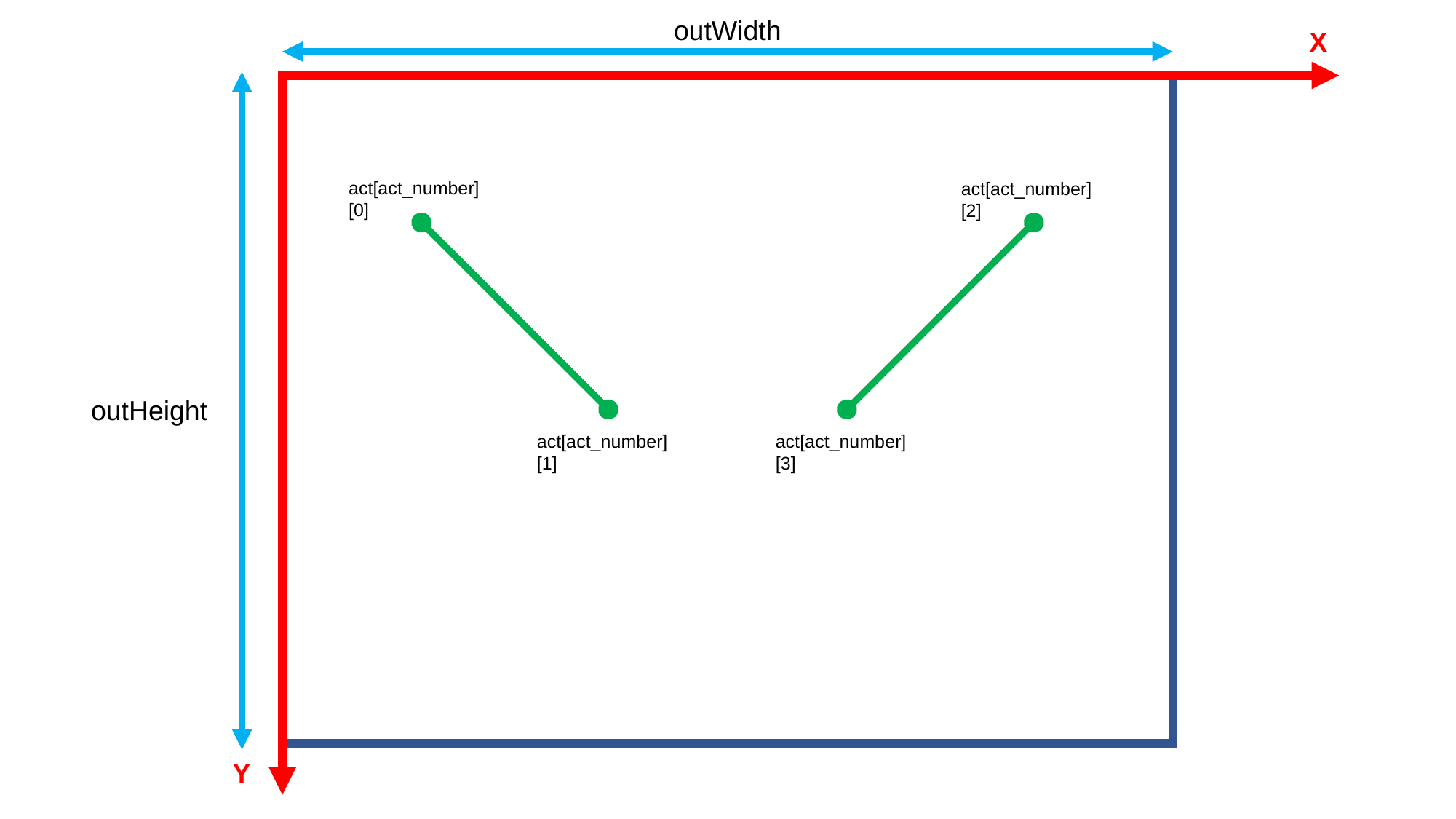

outWidth
X

act[act_number][0]
act[act_number][2]
outHeight
act[act_number][1]
act[act_number][3]
Y